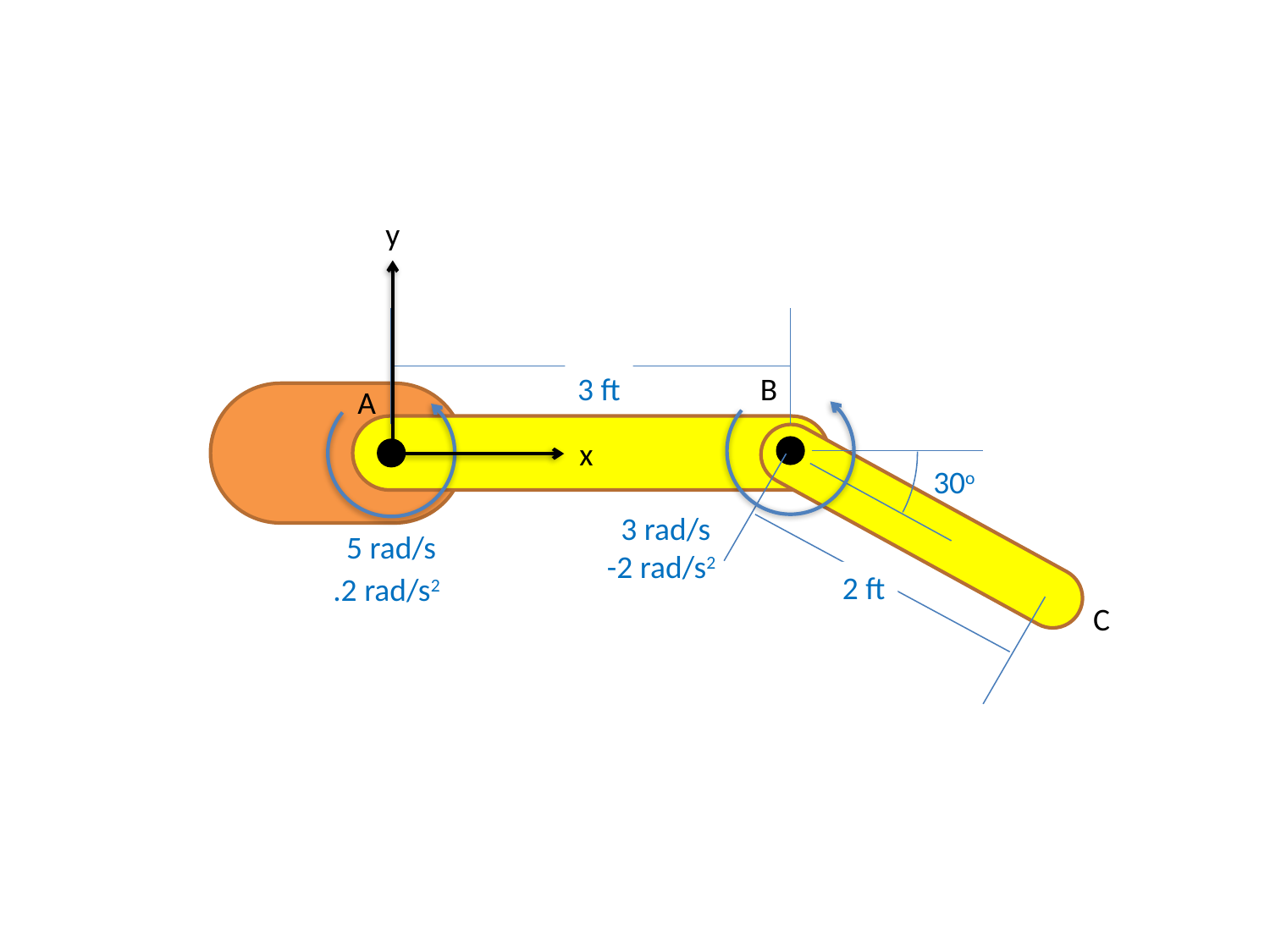

y

3 ft
B
A

x

30o

3 rad/s
5 rad/s
-2 rad/s2
2 ft
.2 rad/s2
C